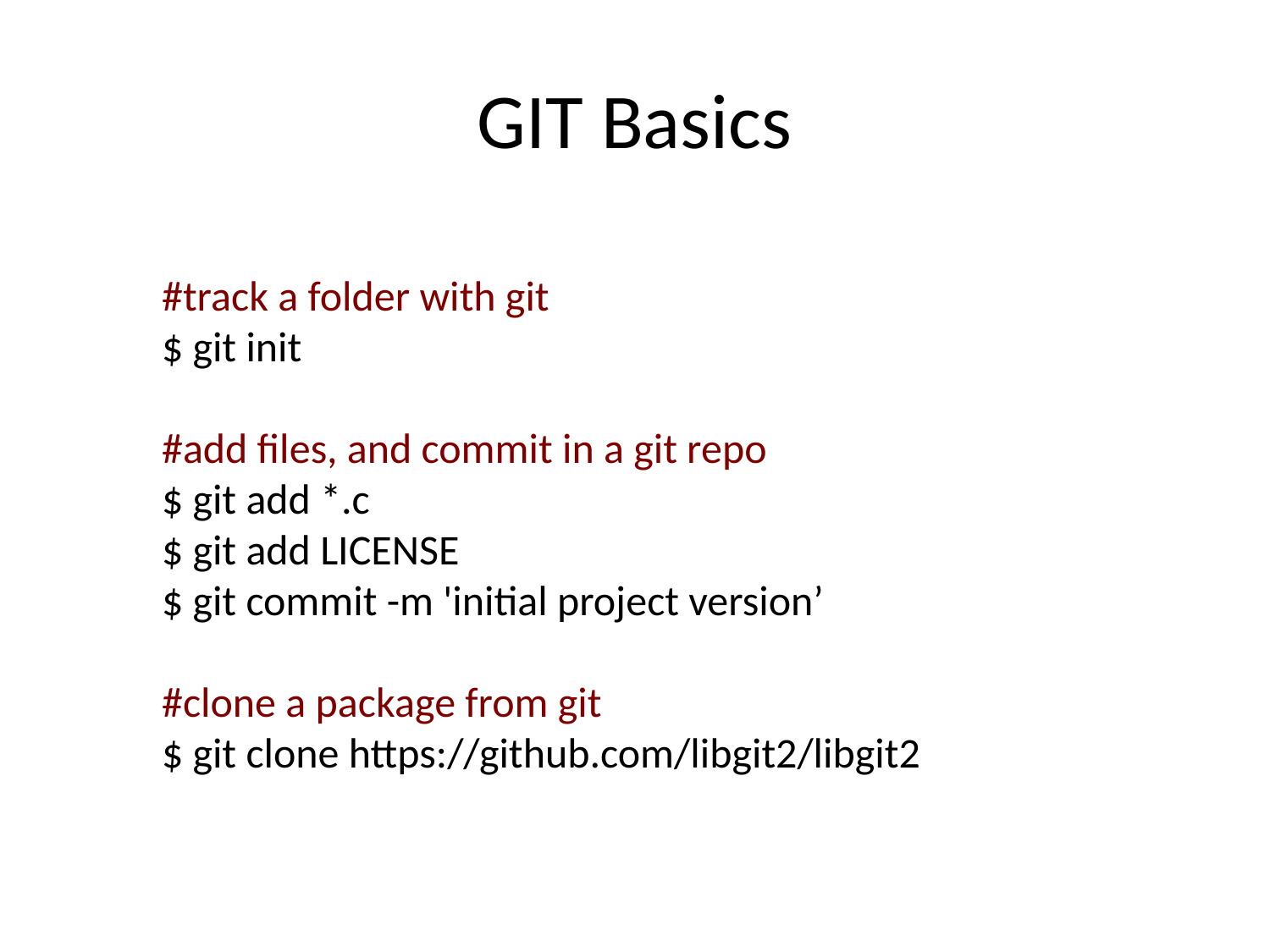

# GIT Basics

#track a folder with git
$ git init

#add files, and commit in a git repo
$ git add *.c
$ git add LICENSE
$ git commit -m 'initial project version’

#clone a package from git
$ git clone https://github.com/libgit2/libgit2